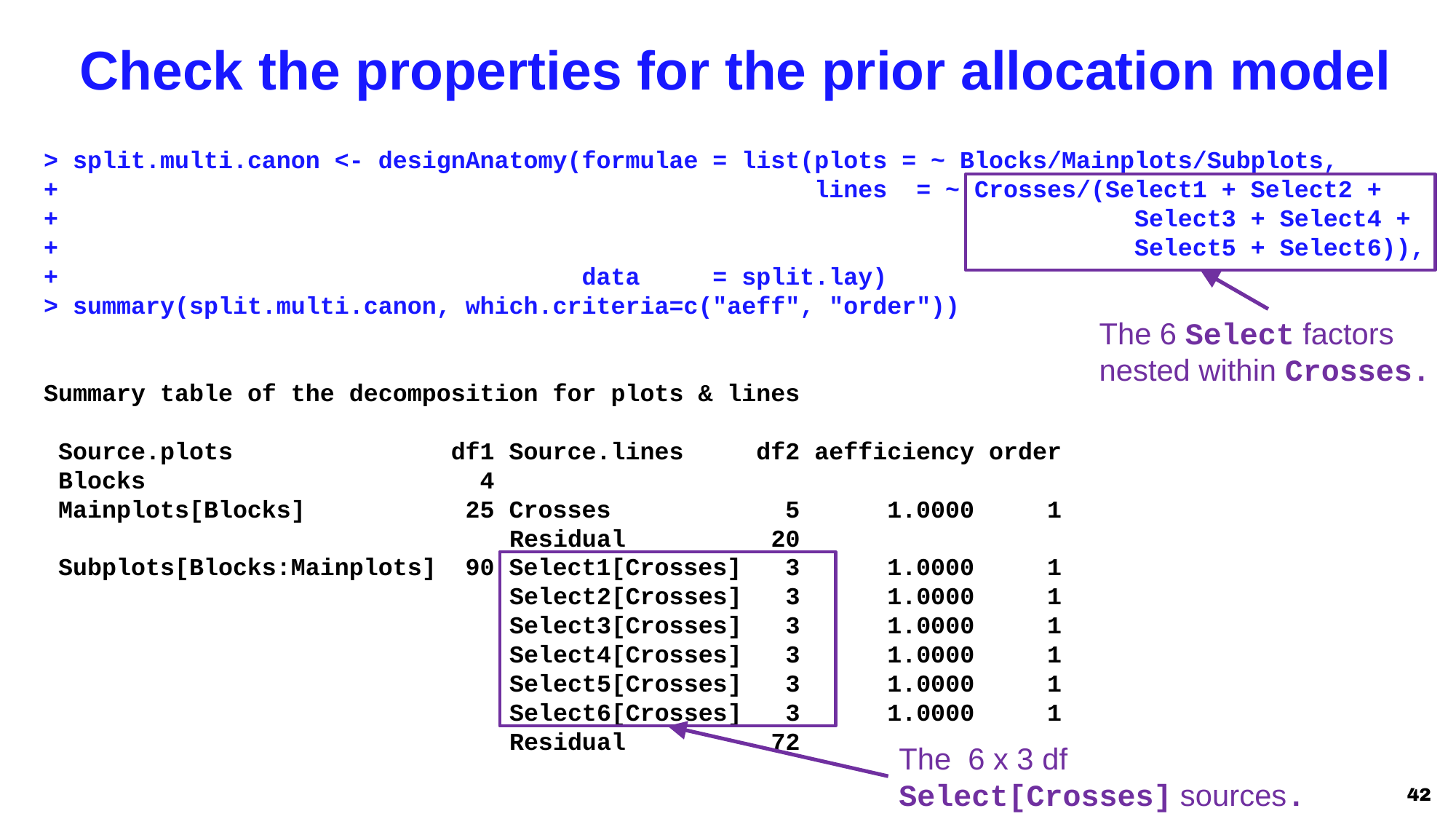

# Check the properties for the prior allocation model
> split.multi.canon <- designAnatomy(formulae = list(plots = ~ Blocks/Mainplots/Subplots,
+                                                    lines  = ~ Crosses/(Select1 + Select2 +
+                                                                          Select3 + Select4 +
+                                                                          Select5 + Select6)),
+                                    data     = split.lay)
> summary(split.multi.canon, which.criteria=c("aeff", "order"))

Summary table of the decomposition for plots & lines

 Source.plots               df1 Source.lines     df2 aefficiency order
 Blocks                       4
 Mainplots[Blocks]           25 Crosses            5      1.0000     1
                                Residual          20
 Subplots[Blocks:Mainplots]  90 Select1[Crosses]   3      1.0000     1
                                Select2[Crosses]   3      1.0000     1
                                Select3[Crosses]   3      1.0000     1
                                Select4[Crosses]   3      1.0000     1
                                Select5[Crosses]   3      1.0000     1
                                Select6[Crosses]   3      1.0000     1
                                Residual          72

The 6 Select factors nested within Crosses.

The  6 x 3 df Select[Crosses] sources.
42